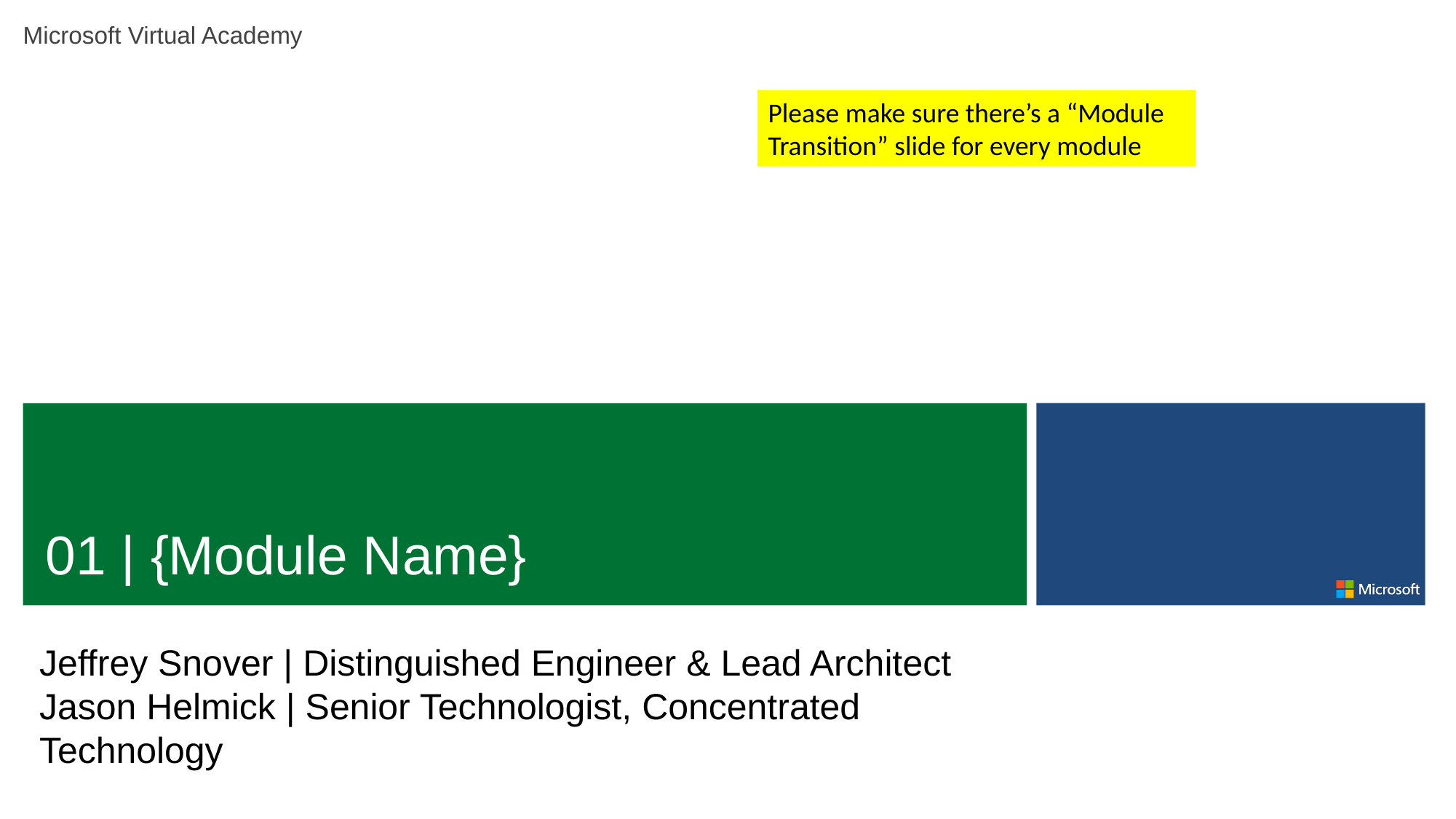

Please make sure there’s a “Module Transition” slide for every module
01 | {Module Name}
Jeffrey Snover | Distinguished Engineer & Lead Architect
Jason Helmick | Senior Technologist, Concentrated Technology